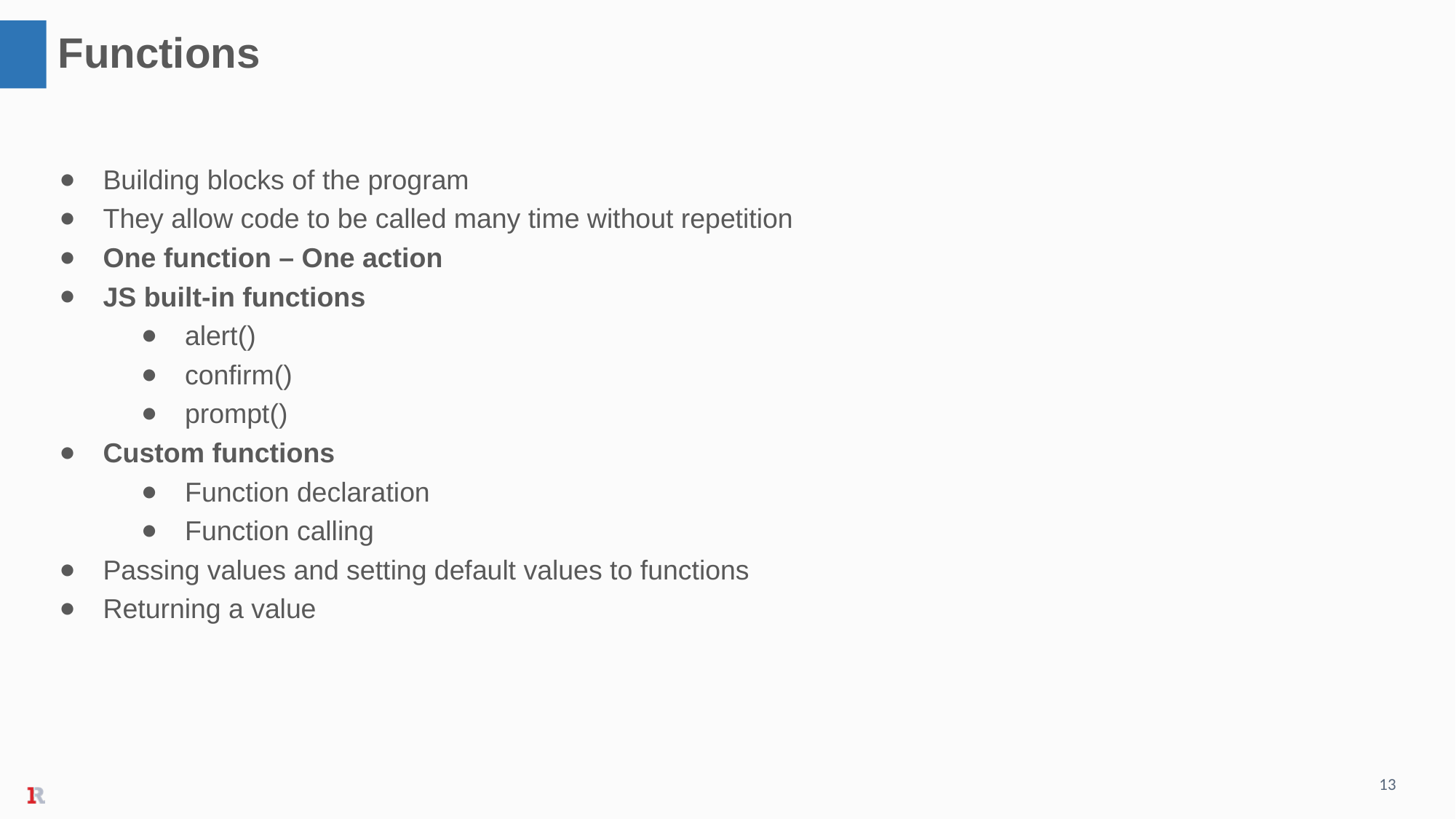

Functions

Building blocks of the program
They allow code to be called many time without repetition
One function – One action
JS built-in functions
alert()
confirm()
prompt()
Custom functions
Function declaration
Function calling
Passing values and setting default values to functions
Returning a value